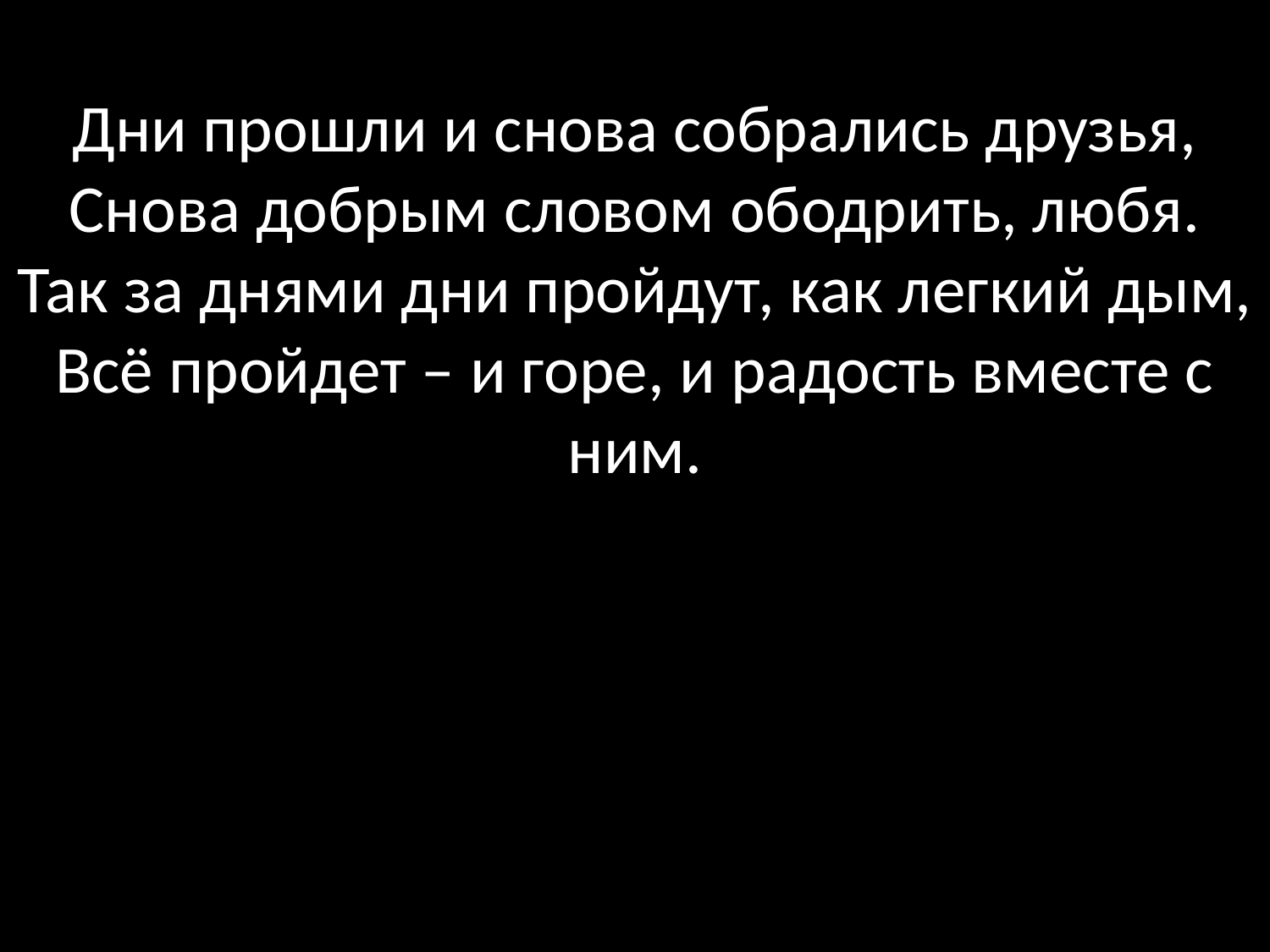

# Дни прошли и снова собрались друзья, Снова добрым словом ободрить, любя. Так за днями дни пройдут, как легкий дым, Всё пройдет – и горе, и радость вместе с ним.